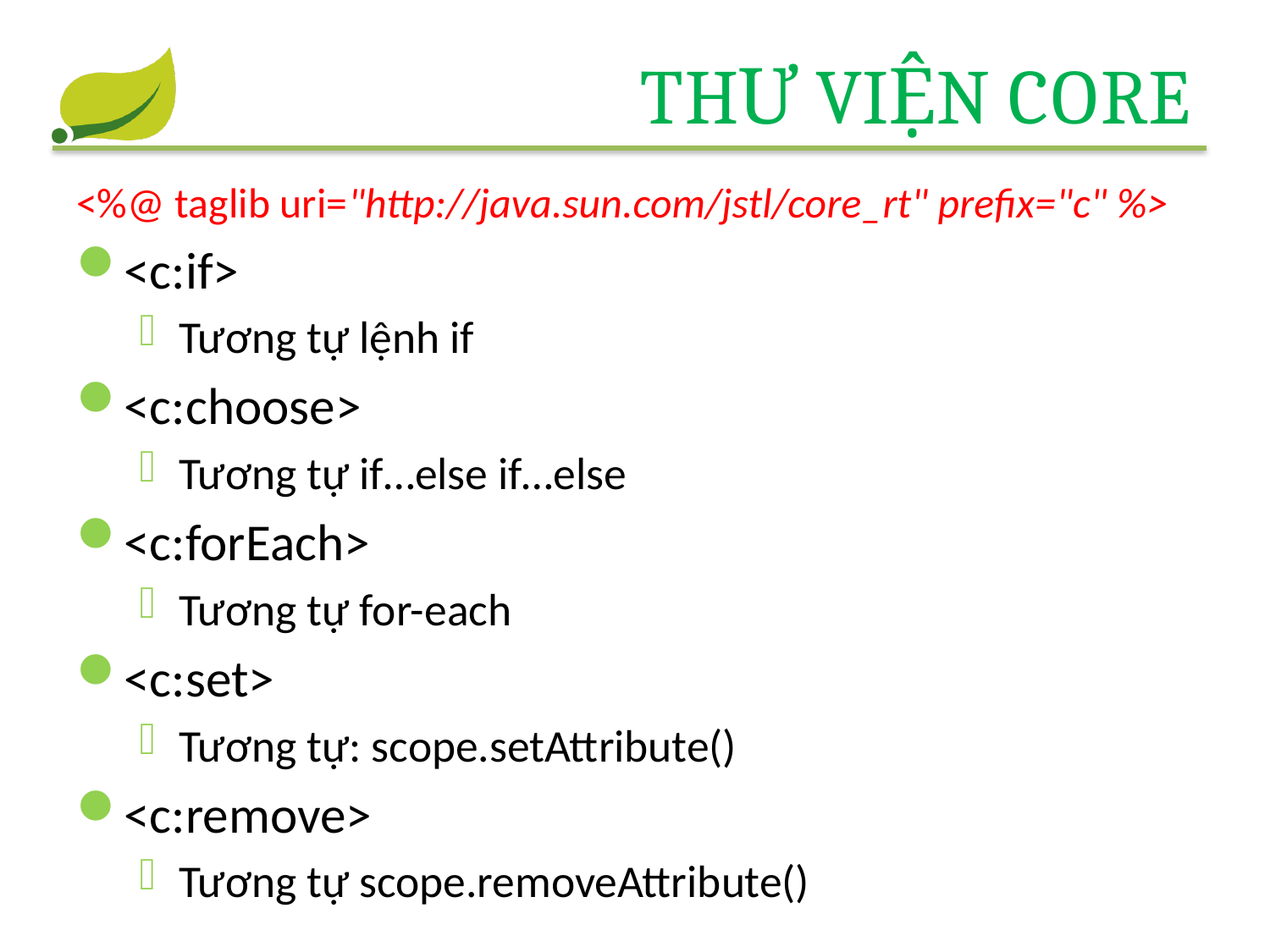

# Thư viện Core
<%@ taglib uri="http://java.sun.com/jstl/core_rt" prefix="c" %>
<c:if>
Tương tự lệnh if
<c:choose>
Tương tự if…else if…else
<c:forEach>
Tương tự for-each
<c:set>
Tương tự: scope.setAttribute()
<c:remove>
Tương tự scope.removeAttribute()